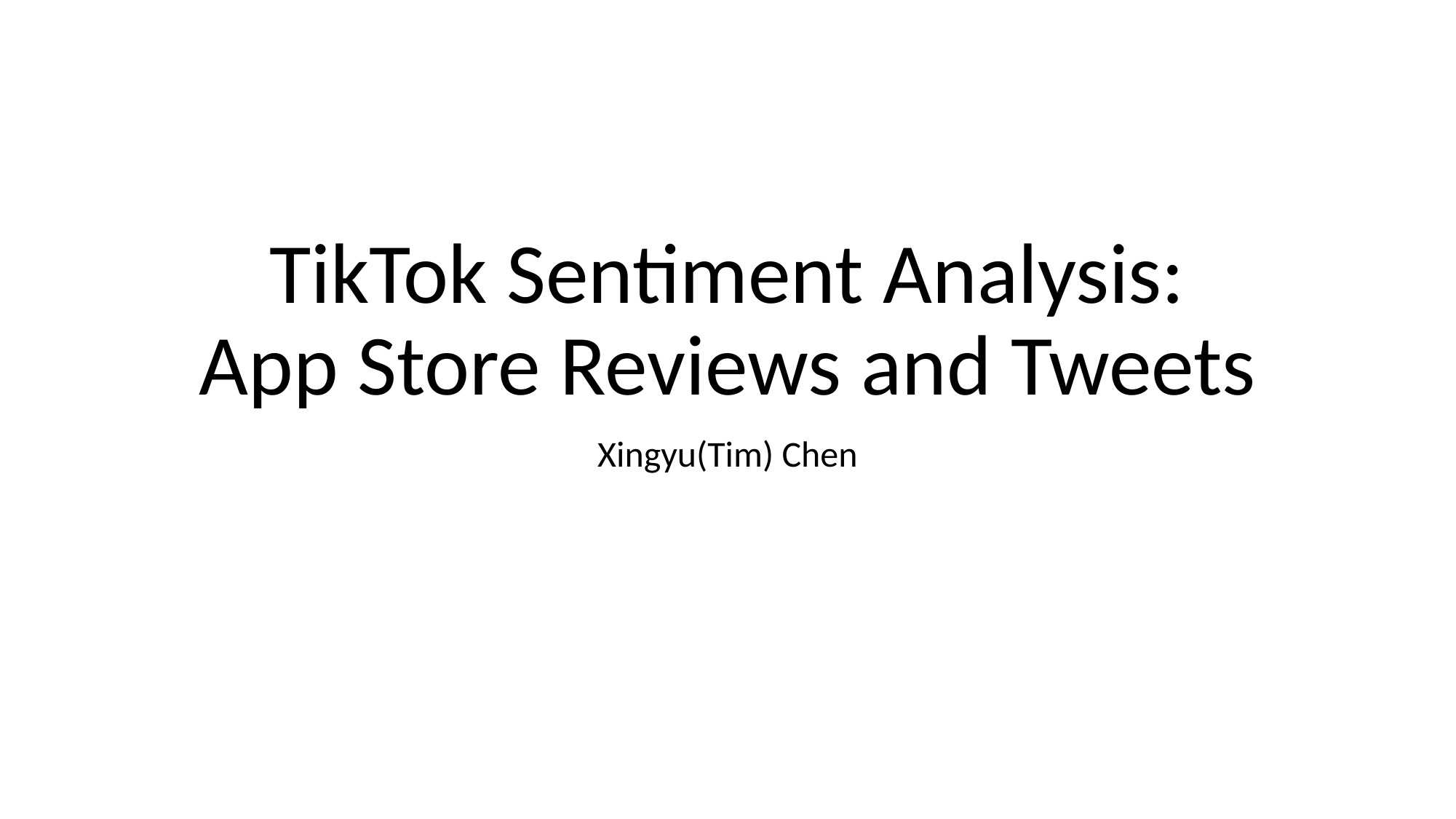

# TikTok Sentiment Analysis: App Store Reviews and Tweets
Xingyu(Tim) Chen